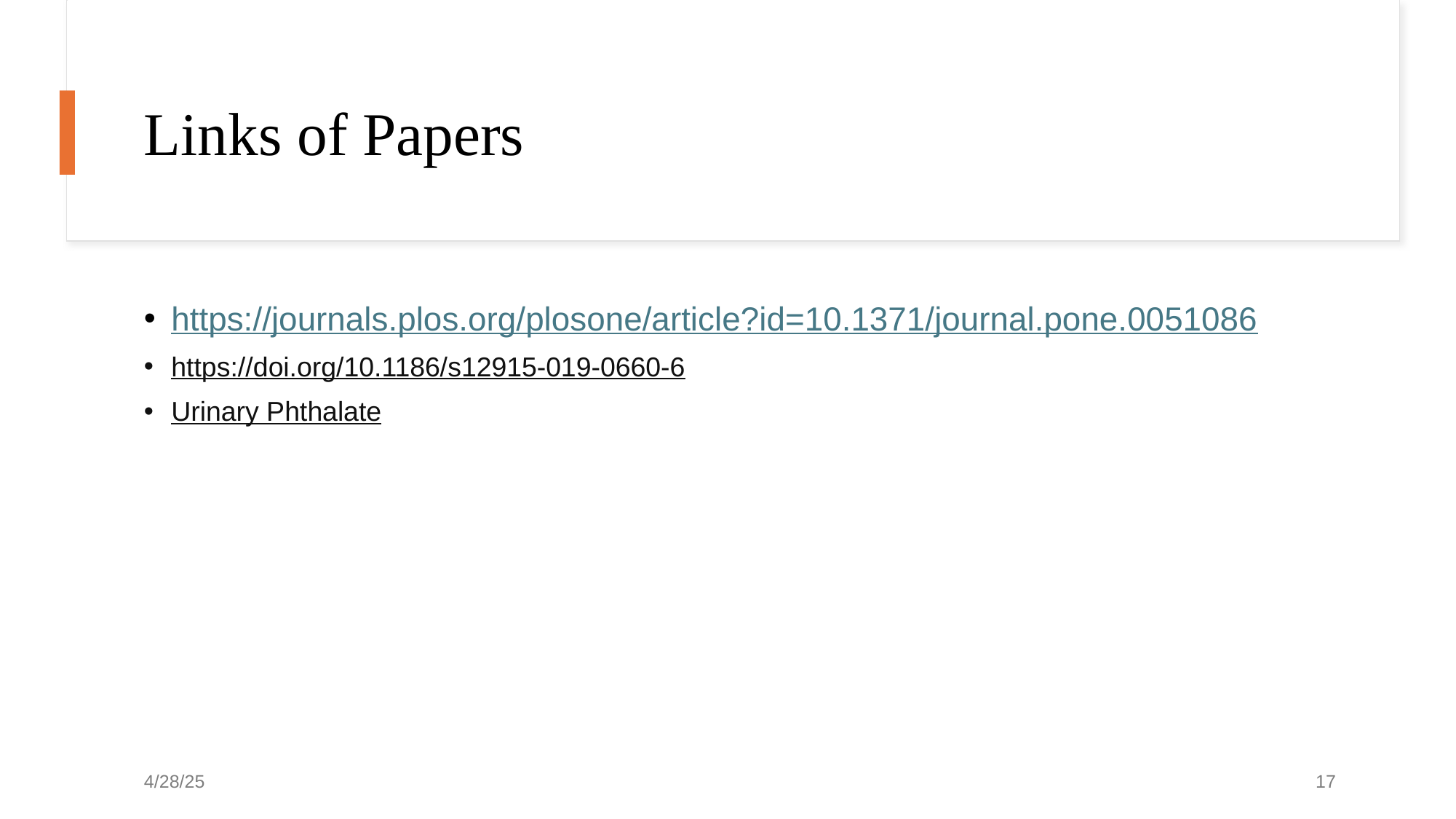

# Links of Papers

https://journals.plos.org/plosone/article?id=10.1371/journal.pone.0051086
https://doi.org/10.1186/s12915-019-0660-6
Urinary Phthalate

4/28/25
17